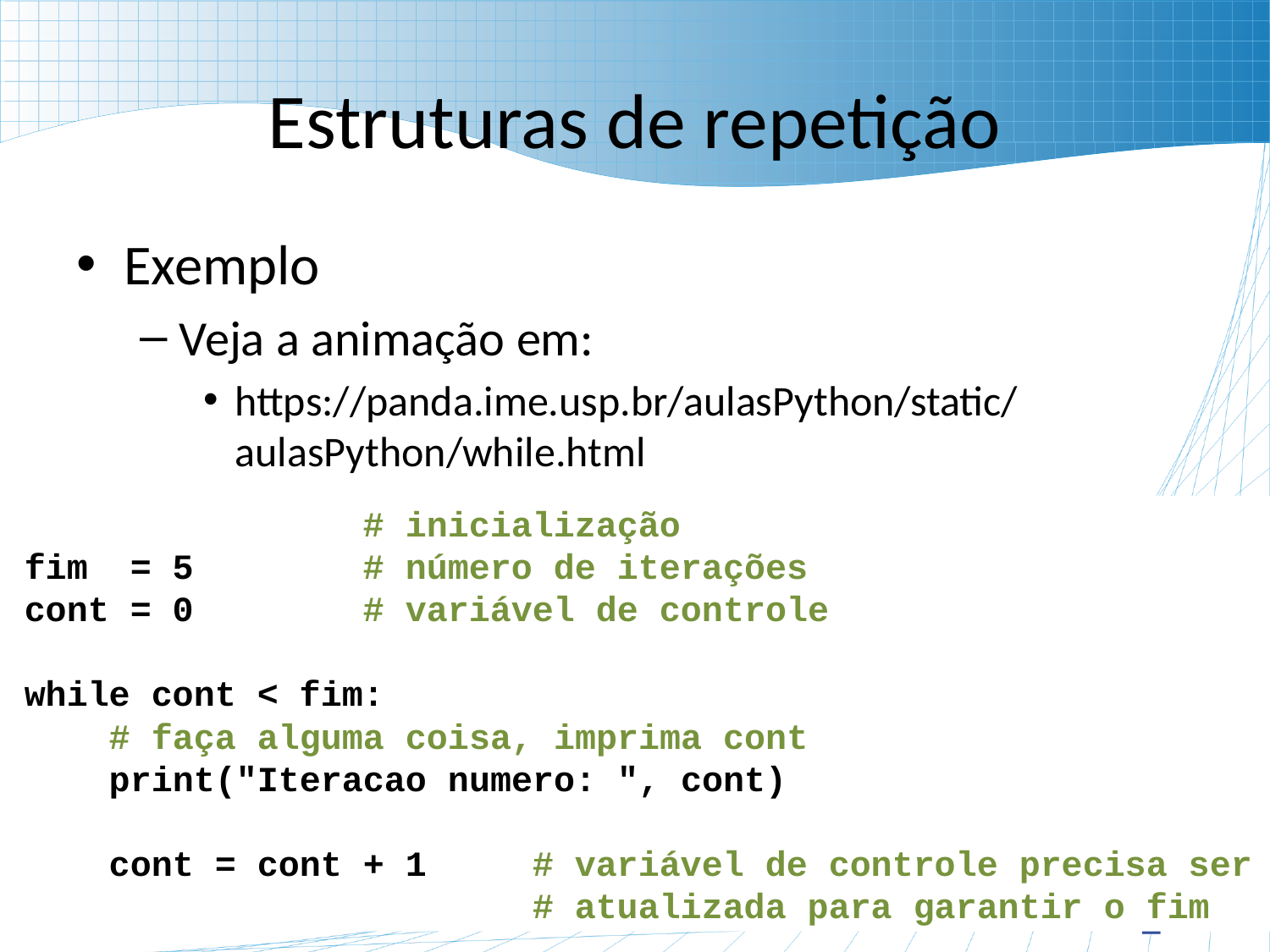

# Estruturas de repetição
Exemplo
Veja a animação em:
https://panda.ime.usp.br/aulasPython/static/aulasPython/while.html
	                # inicialização
	fim  = 5        # número de iterações
	cont = 0        # variável de controle

	while cont < fim:
	    # faça alguma coisa, imprima cont
	    print("Iteracao numero: ", cont)

	    cont = cont + 1     # variável de controle precisa ser
	                        # atualizada para garantir o fim